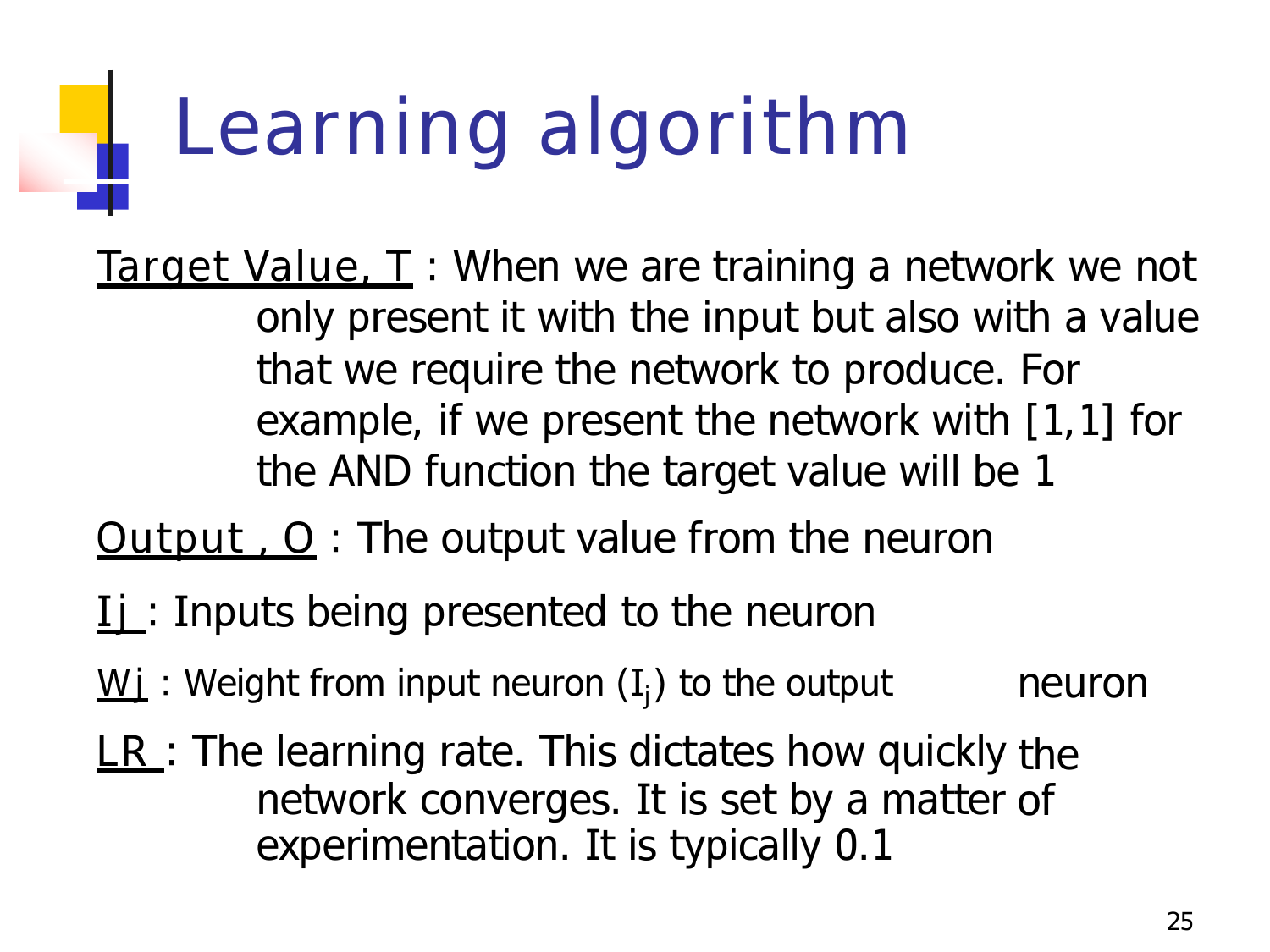

Learning
algorithm

Target Value, T : When we are training a network we not

only present it with the input but also with a value
that we require the network to produce. For example, if we present the network with [1,1] for the AND function the target value will be 1
Output , O : The output value from the neuron

Ij : Inputs being presented to the neuron

Wj : Weight from input neuron (Ij) to the output
LR : The learning rate. This dictates how quickly
neuron
the of

network converges. It is set by a matter
experimentation. It is typically 0.1
25